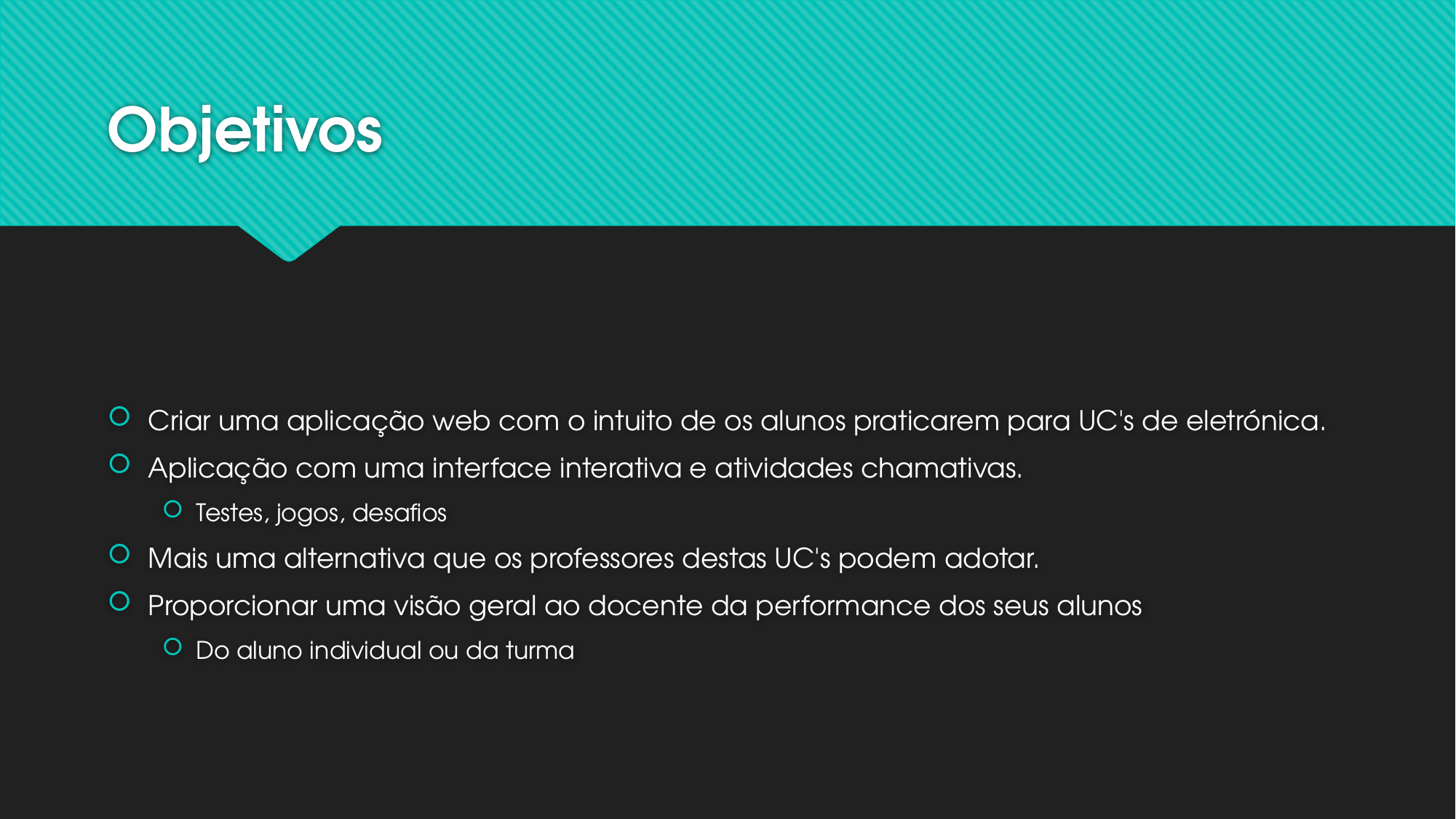

# Objetivos
Criar uma aplicação web com o intuito de os alunos praticarem para UC's de eletrónica.
Aplicação com uma interface interativa e atividades chamativas.
Testes, jogos, desafios
Mais uma alternativa que os professores destas UC's podem adotar.
Proporcionar uma visão geral ao docente da performance dos seus alunos
Do aluno individual ou da turma